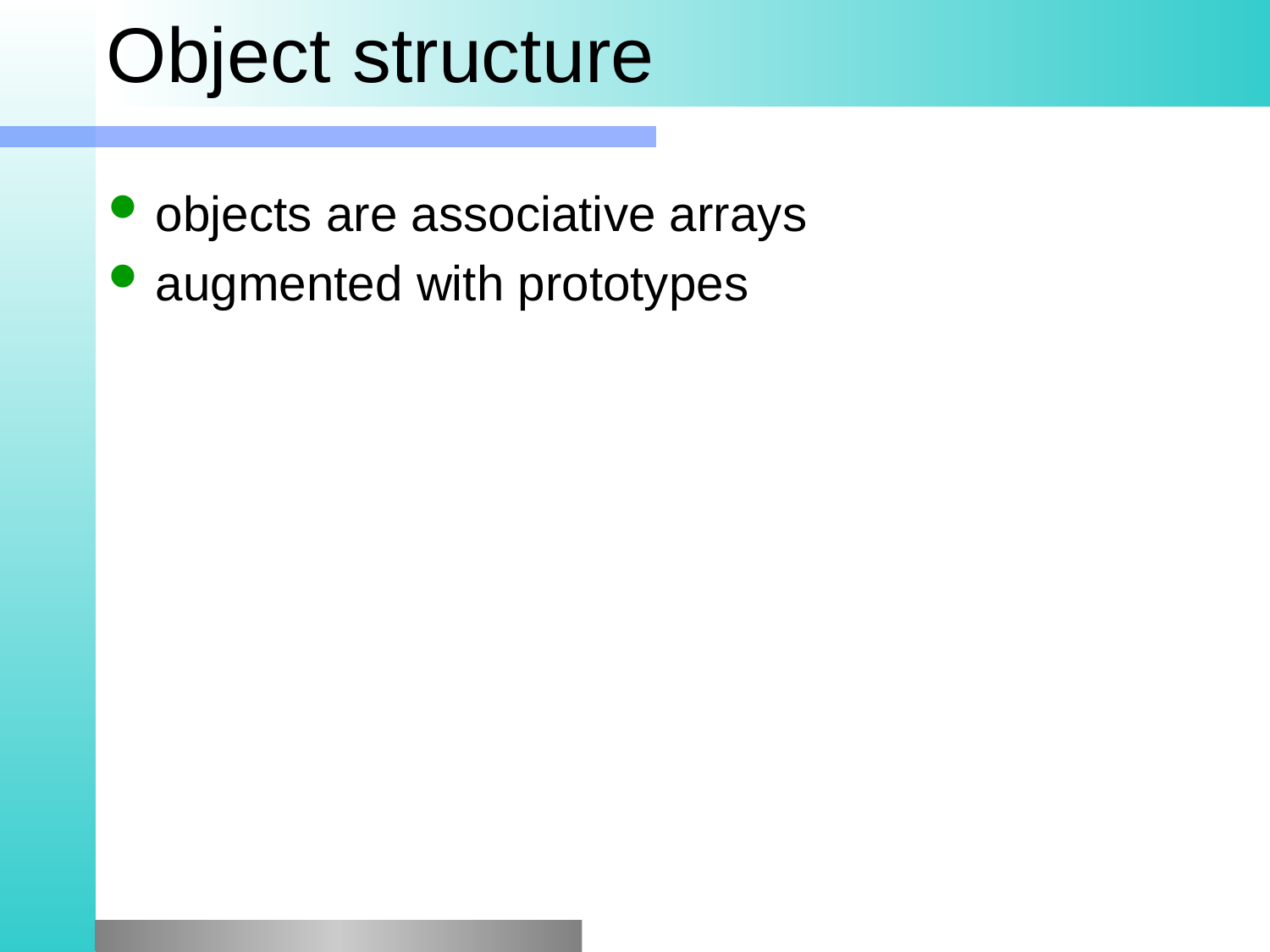

# Object structure
objects are associative arrays
augmented with prototypes